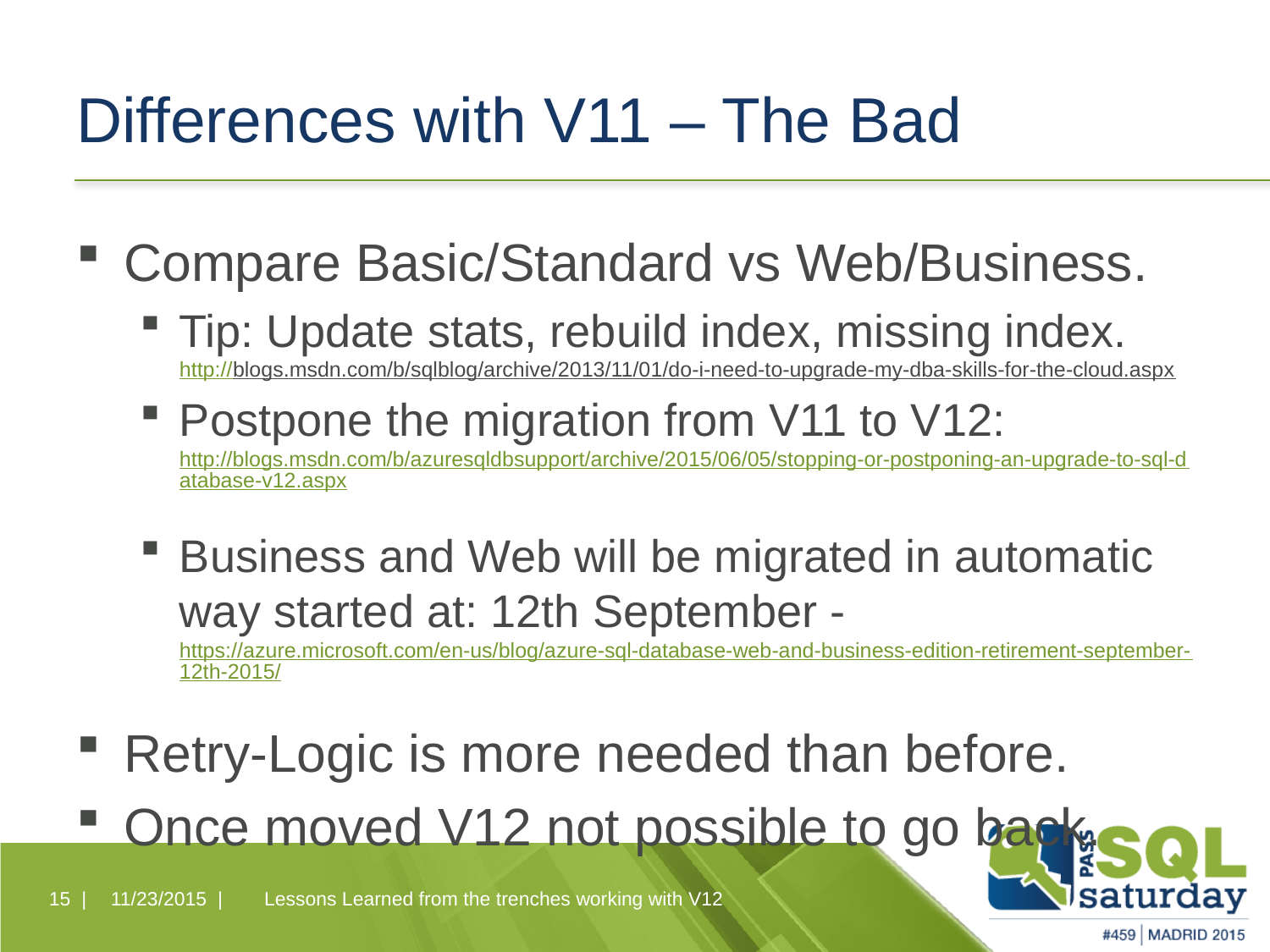

# Differences with V11 – The Bad
Compare Basic/Standard vs Web/Business.
Tip: Update stats, rebuild index, missing index. http://blogs.msdn.com/b/sqlblog/archive/2013/11/01/do-i-need-to-upgrade-my-dba-skills-for-the-cloud.aspx
Postpone the migration from V11 to V12: http://blogs.msdn.com/b/azuresqldbsupport/archive/2015/06/05/stopping-or-postponing-an-upgrade-to-sql-database-v12.aspx
Business and Web will be migrated in automatic way started at: 12th September - https://azure.microsoft.com/en-us/blog/azure-sql-database-web-and-business-edition-retirement-september-12th-2015/
Retry-Logic is more needed than before.
Once moved V12 not possible to go back.

Lessons Learned from the trenches working with V12
15  |
11/23/2015  |